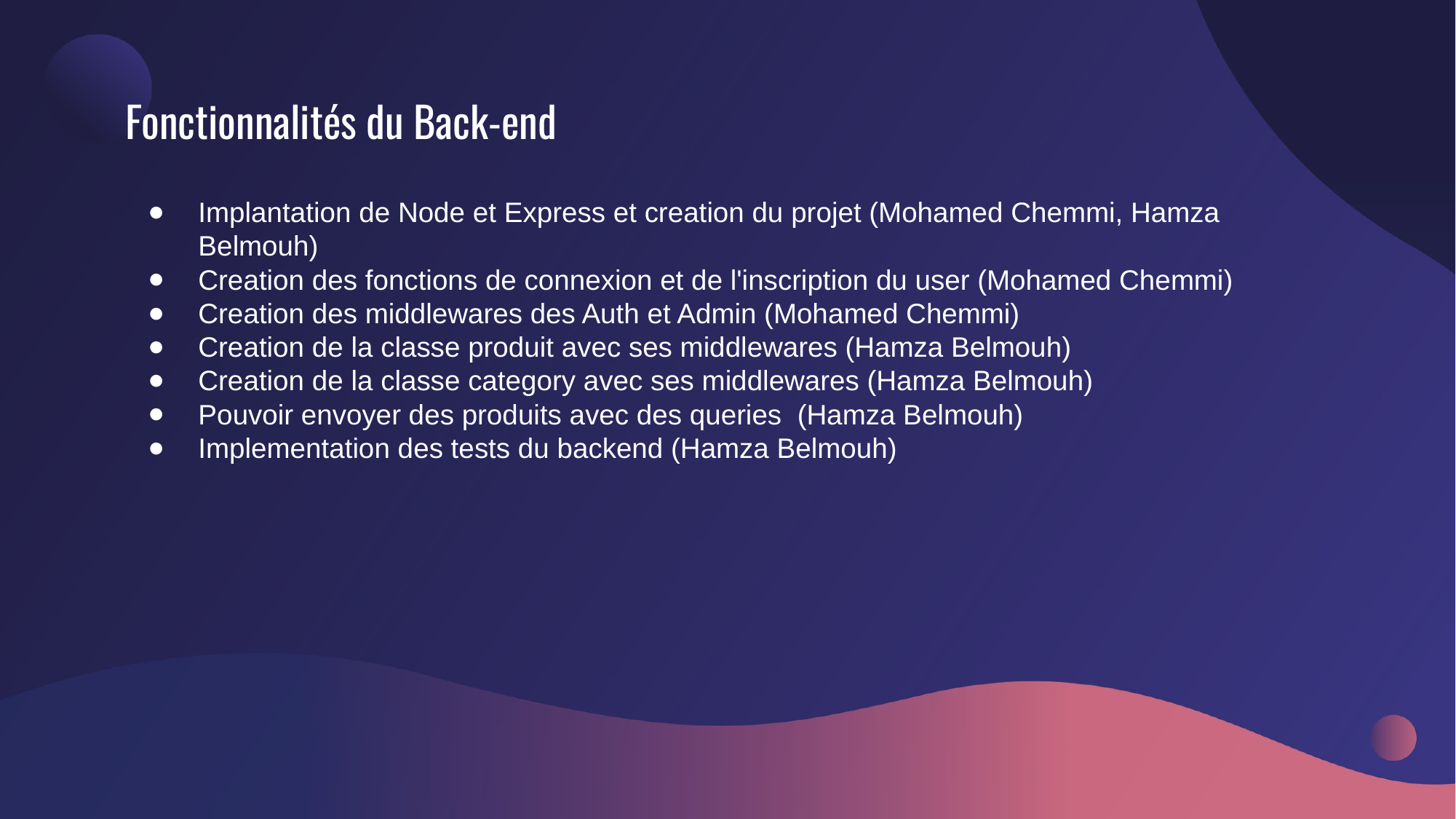

# Fonctionnalités du Back-end
Implantation de Node et Express et creation du projet (Mohamed Chemmi, Hamza Belmouh)
Creation des fonctions de connexion et de l'inscription du user (Mohamed Chemmi)
Creation des middlewares des Auth et Admin (Mohamed Chemmi)
Creation de la classe produit avec ses middlewares (Hamza Belmouh)
Creation de la classe category avec ses middlewares (Hamza Belmouh)
Pouvoir envoyer des produits avec des queries  (Hamza Belmouh)
Implementation des tests du backend (Hamza Belmouh)